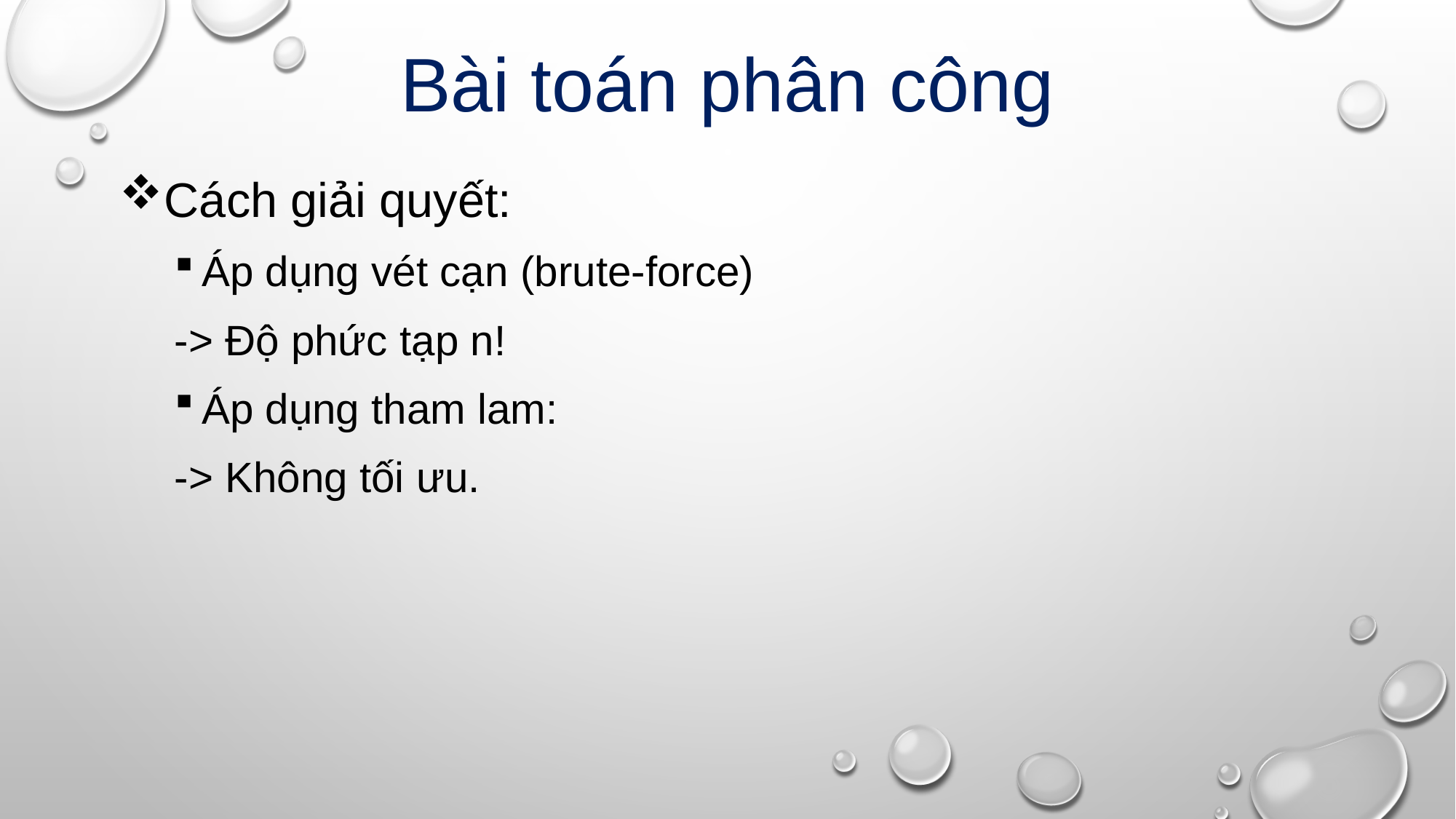

# Bài toán phân công
Cách giải quyết:
Áp dụng vét cạn (brute-force)
-> Độ phức tạp n!
Áp dụng tham lam:
-> Không tối ưu.